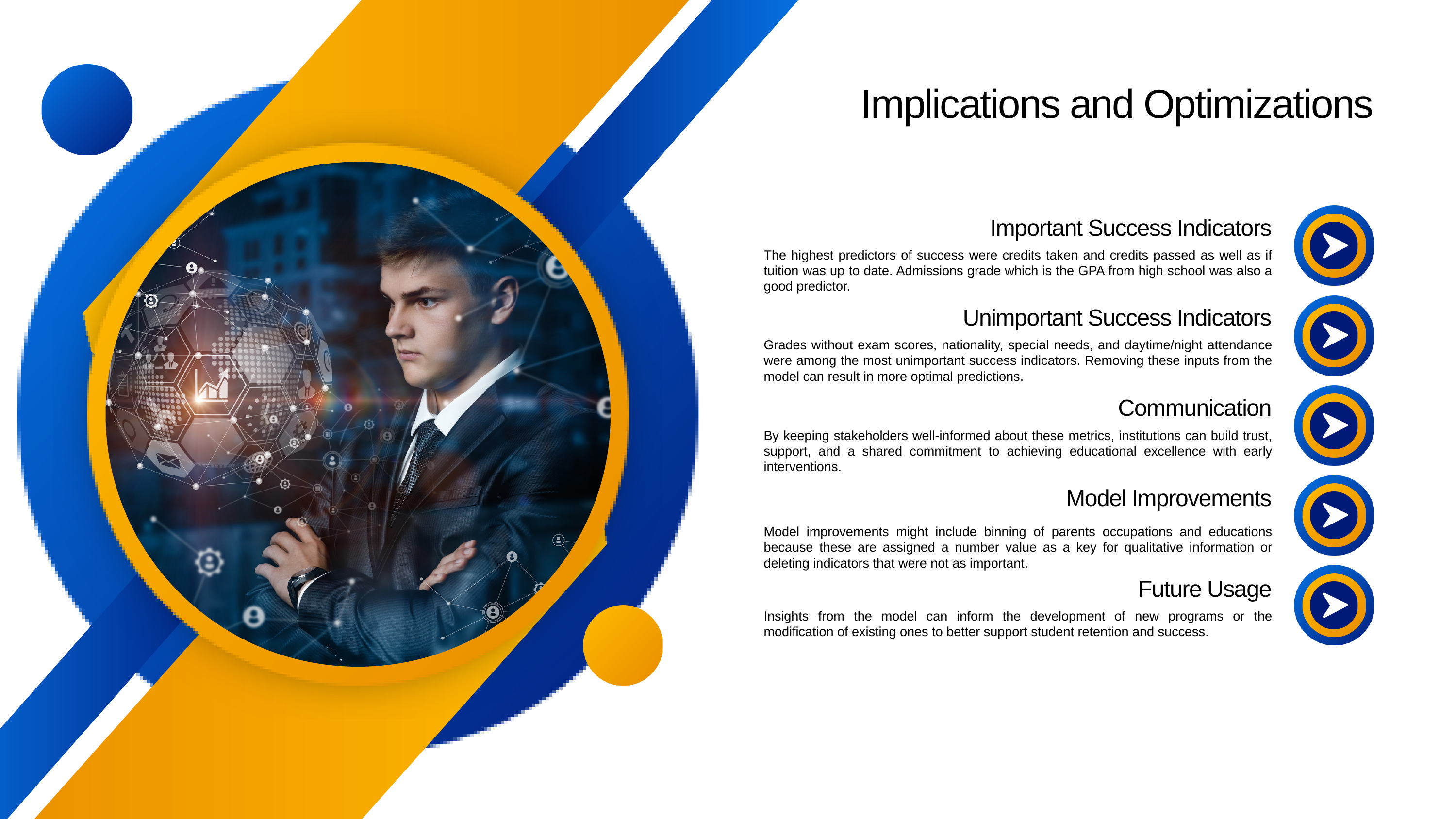

Implications and Optimizations

Important Success Indicators

The highest predictors of success were credits taken and credits passed as well as if tuition was up to date. Admissions grade which is the GPA from high school was also a good predictor.

Unimportant Success Indicators

Grades without exam scores, nationality, special needs, and daytime/night attendance were among the most unimportant success indicators. Removing these inputs from the model can result in more optimal predictions.

Communication

By keeping stakeholders well-informed about these metrics, institutions can build trust, support, and a shared commitment to achieving educational excellence with early interventions.

Model Improvements

Model improvements might include binning of parents occupations and educations because these are assigned a number value as a key for qualitative information or deleting indicators that were not as important.

Future Usage

Insights from the model can inform the development of new programs or the modification of existing ones to better support student retention and success.